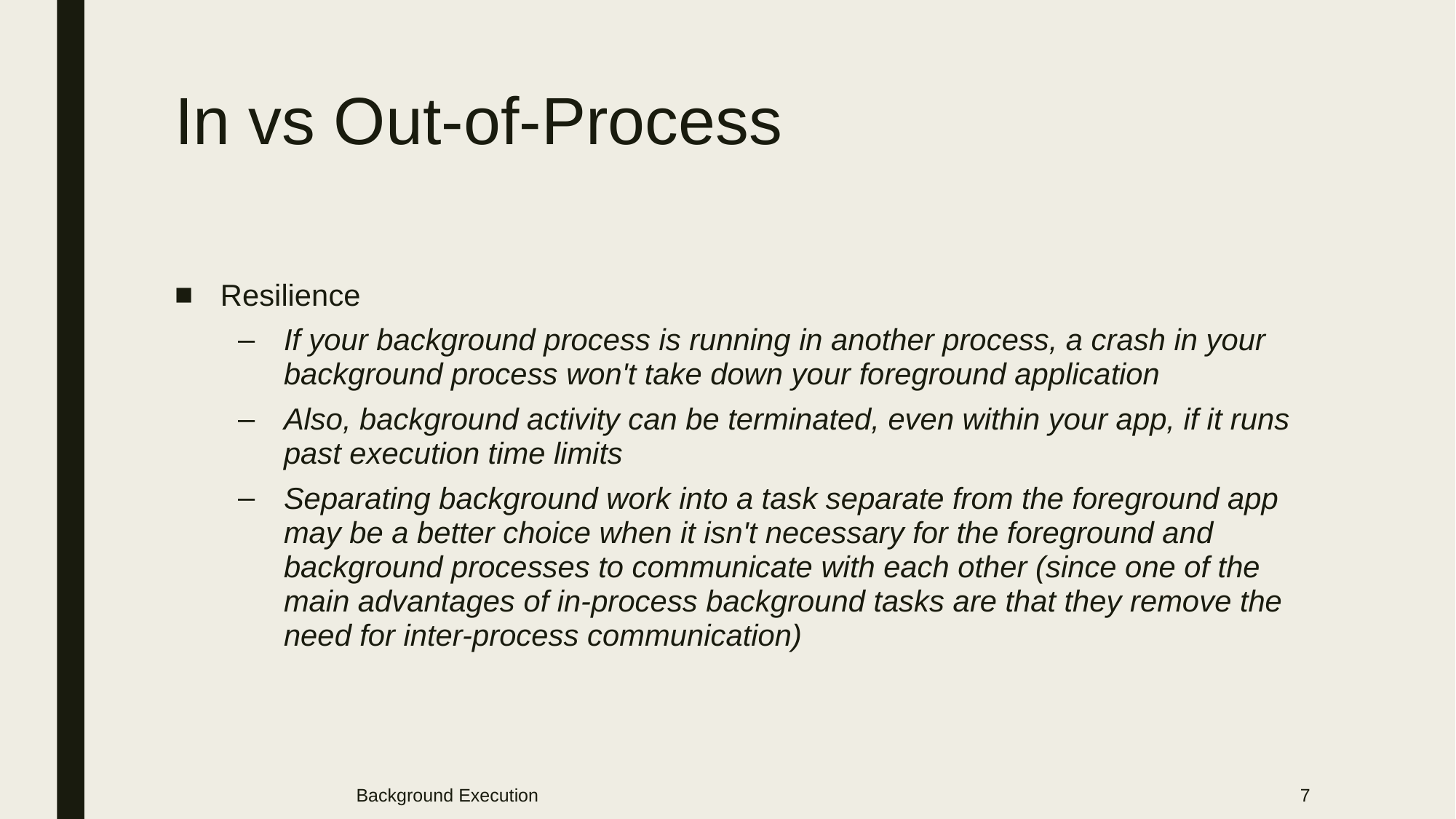

# In vs Out-of-Process
Resilience
If your background process is running in another process, a crash in your background process won't take down your foreground application
Also, background activity can be terminated, even within your app, if it runs past execution time limits
Separating background work into a task separate from the foreground app may be a better choice when it isn't necessary for the foreground and background processes to communicate with each other (since one of the main advantages of in-process background tasks are that they remove the need for inter-process communication)
Background Execution
7